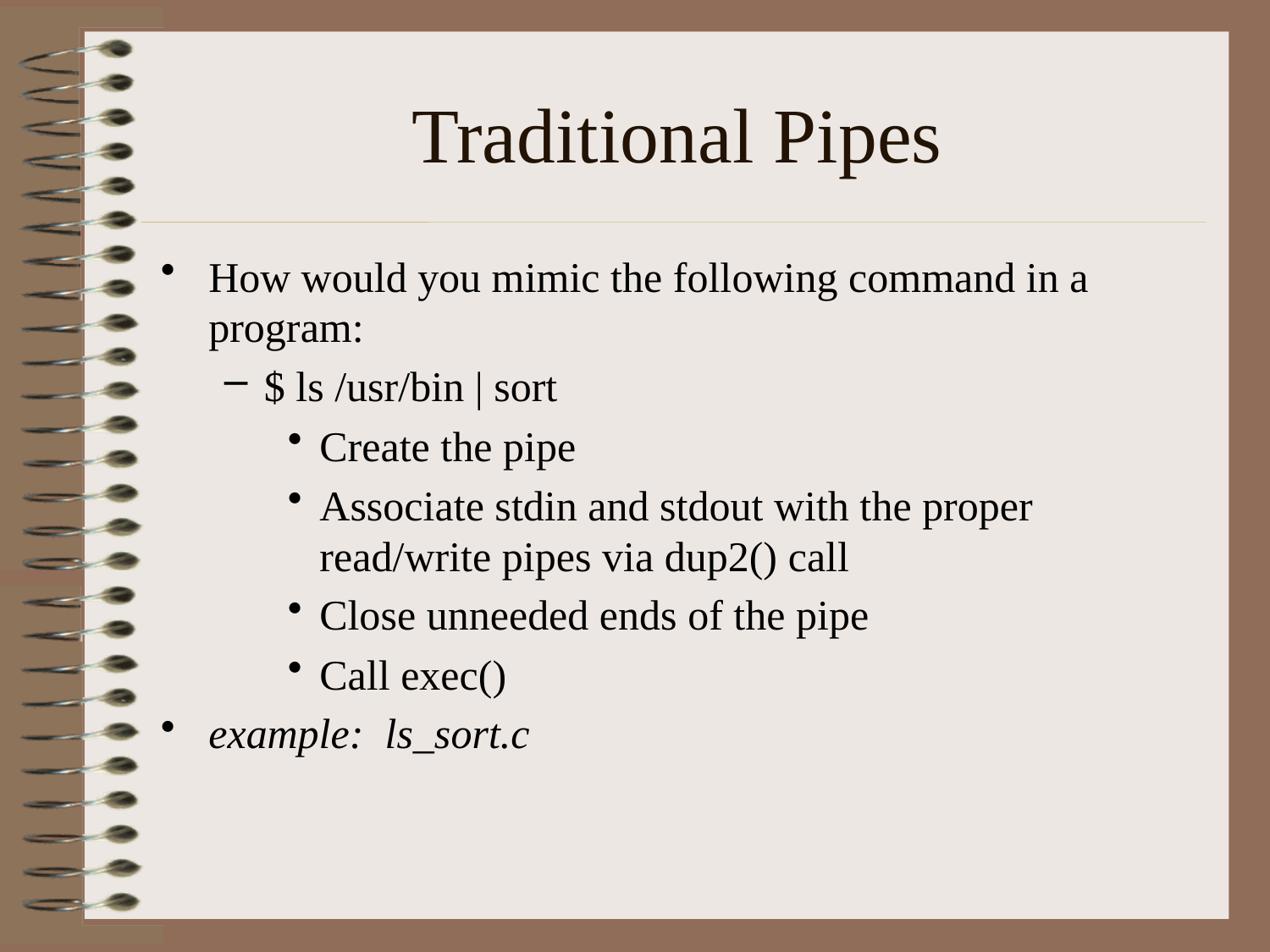

# Traditional Pipes
How would you mimic the following command in a program:
$ ls /usr/bin | sort
Create the pipe
Associate stdin and stdout with the proper read/write pipes via dup2() call
Close unneeded ends of the pipe
Call exec()
example:  ls_sort.c